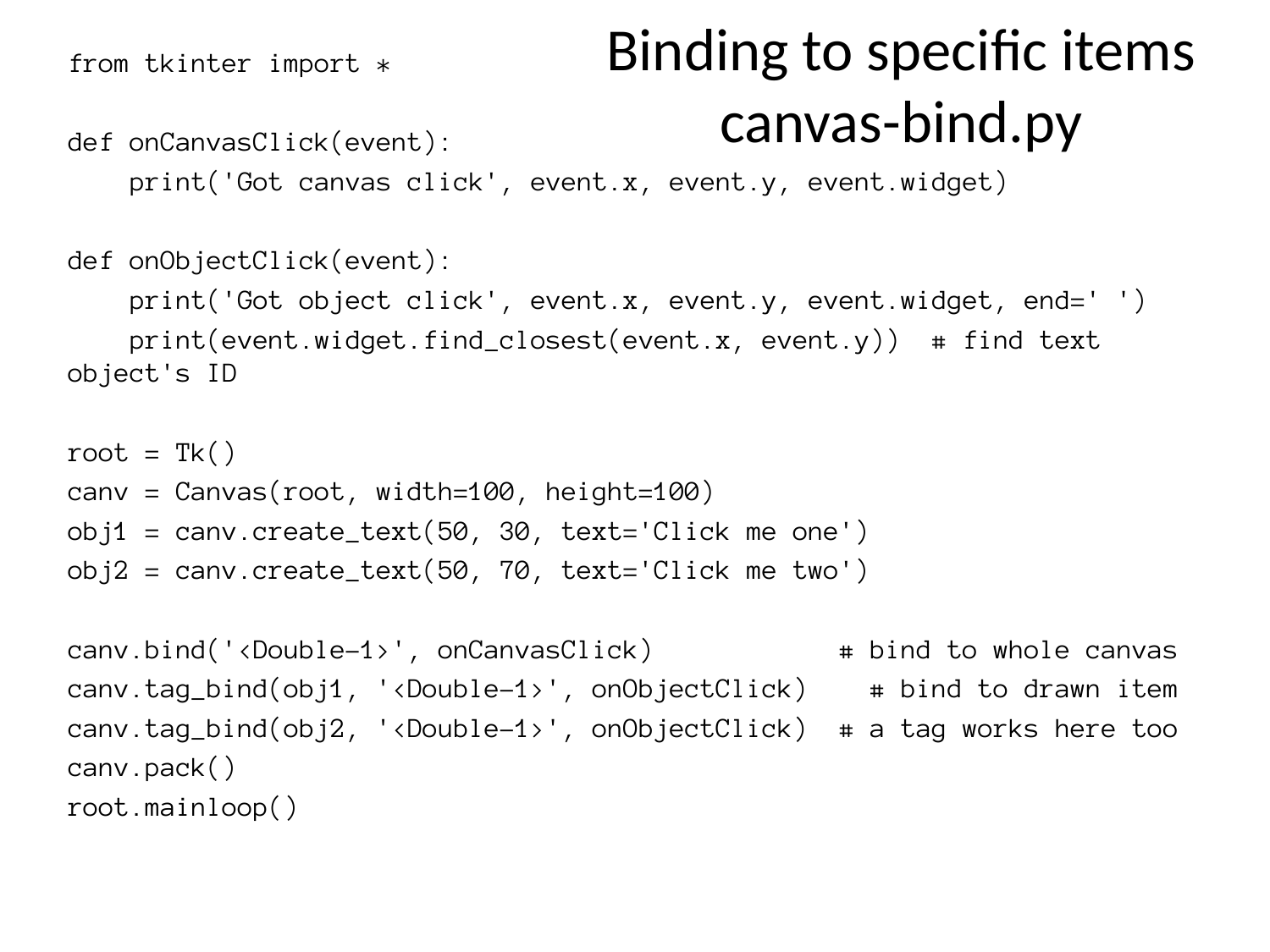

# Binding to specific items canvas-bind.py
from tkinter import *

def onCanvasClick(event):
    print('Got canvas click', event.x, event.y, event.widget)

def onObjectClick(event):
    print('Got object click', event.x, event.y, event.widget, end=' ')
    print(event.widget.find_closest(event.x, event.y))  # find text object's ID

root = Tk()
canv = Canvas(root, width=100, height=100)
obj1 = canv.create_text(50, 30, text='Click me one')
obj2 = canv.create_text(50, 70, text='Click me two')

canv.bind('<Double-1>', onCanvasClick)            # bind to whole canvas
canv.tag_bind(obj1, '<Double-1>', onObjectClick)    # bind to drawn item
canv.tag_bind(obj2, '<Double-1>', onObjectClick)  # a tag works here too
canv.pack()
root.mainloop()